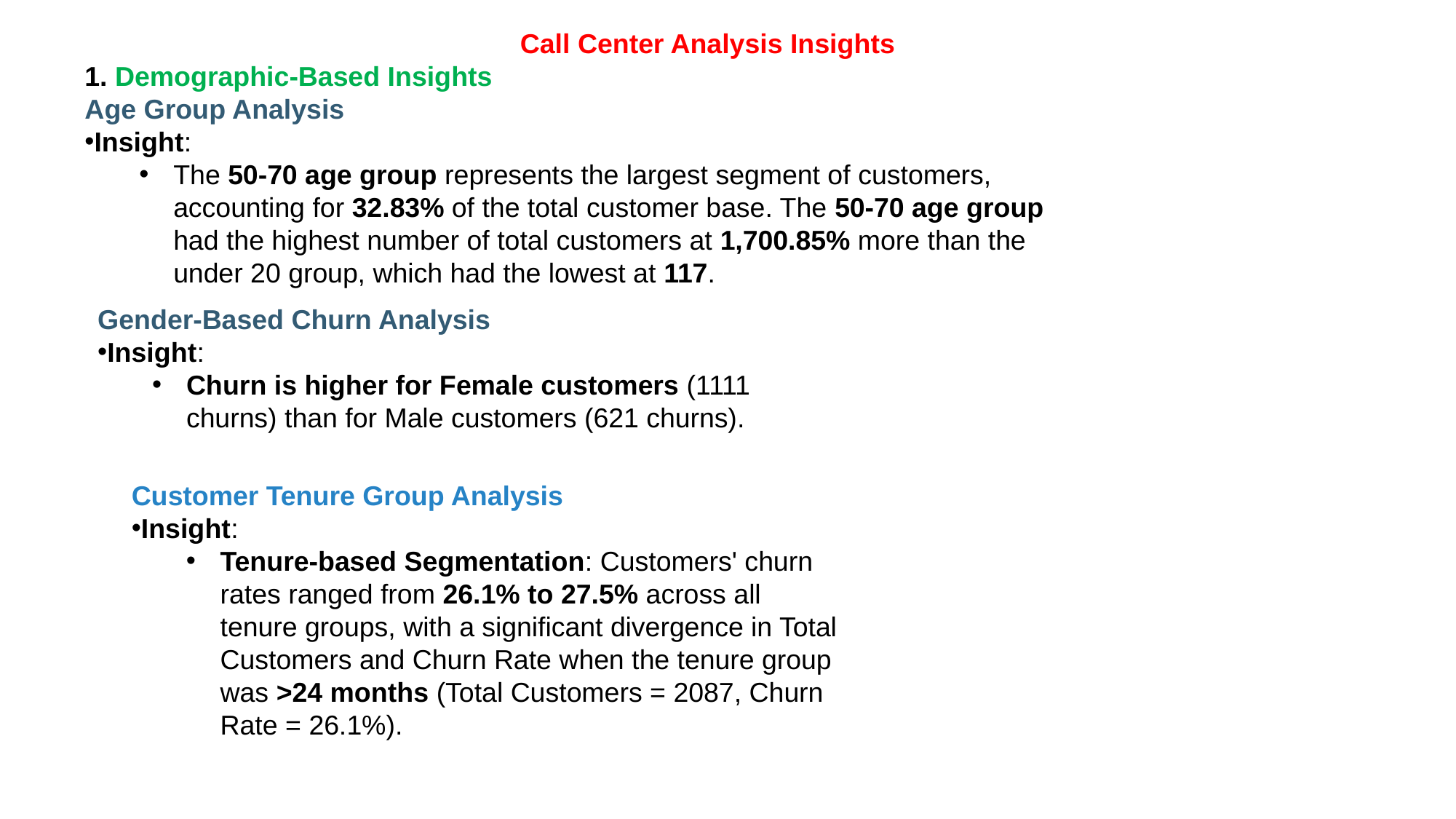

Call Center Analysis Insights
1. Demographic-Based Insights
Age Group Analysis
Insight:
The 50-70 age group represents the largest segment of customers, accounting for 32.83% of the total customer base. The 50-70 age group had the highest number of total customers at 1,700.85% more than the under 20 group, which had the lowest at 117.
Gender-Based Churn Analysis
Insight:
Churn is higher for Female customers (1111 churns) than for Male customers (621 churns).
Customer Tenure Group Analysis
Insight:
Tenure-based Segmentation: Customers' churn rates ranged from 26.1% to 27.5% across all tenure groups, with a significant divergence in Total Customers and Churn Rate when the tenure group was >24 months (Total Customers = 2087, Churn Rate = 26.1%).